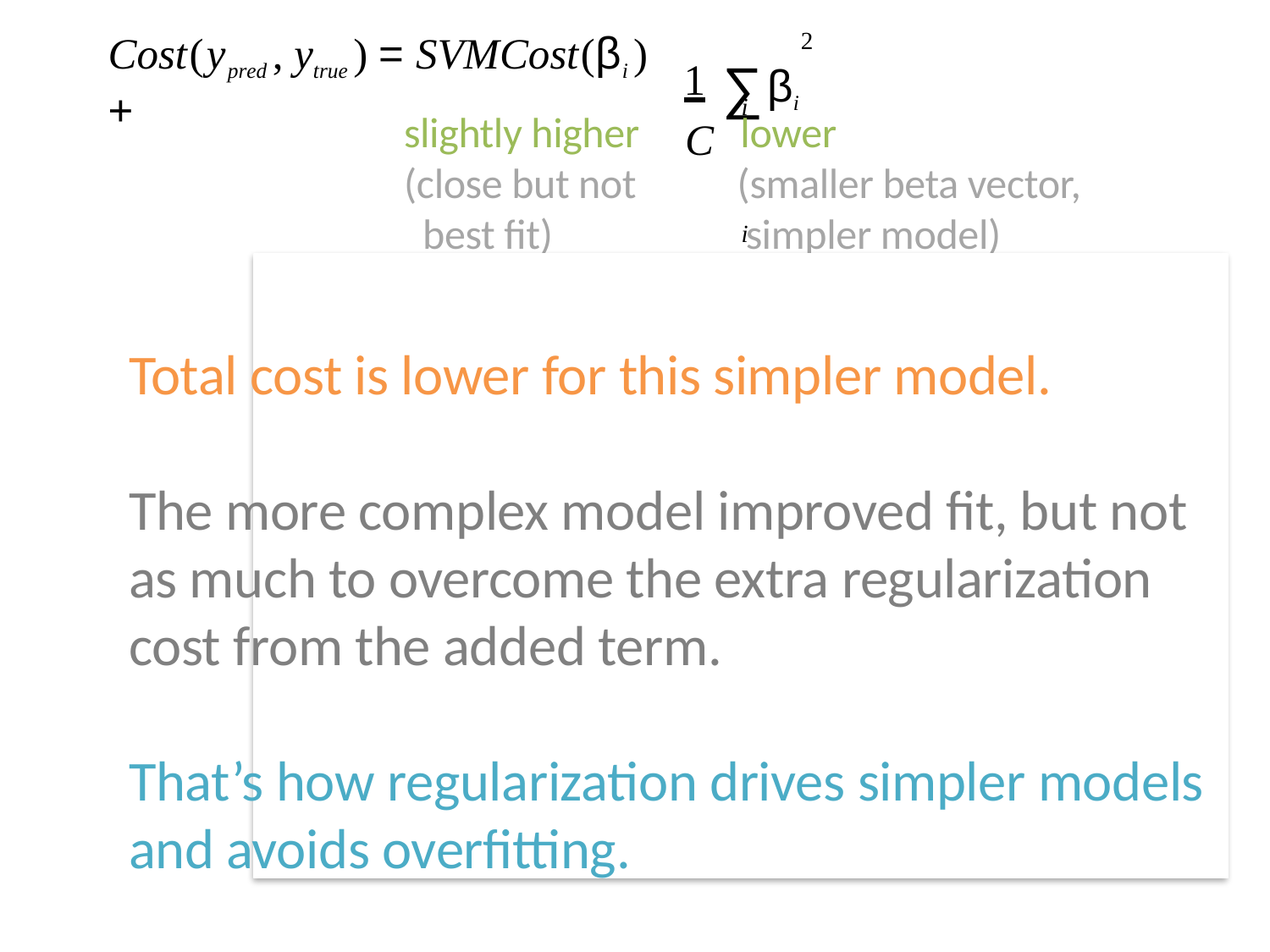

1

C
∑βi
Cost(ypred , ytrue ) = SVMCost(βi ) +
2
i
slightly higher           lower
(close but not           (smaller beta vector,
  best fit)                     simpler model)

i

Total cost is lower for this simpler model.

The more complex model improved fit, but not as much to overcome the extra regularization cost from the added term.

That’s how regularization drives simpler models and avoids overfitting.